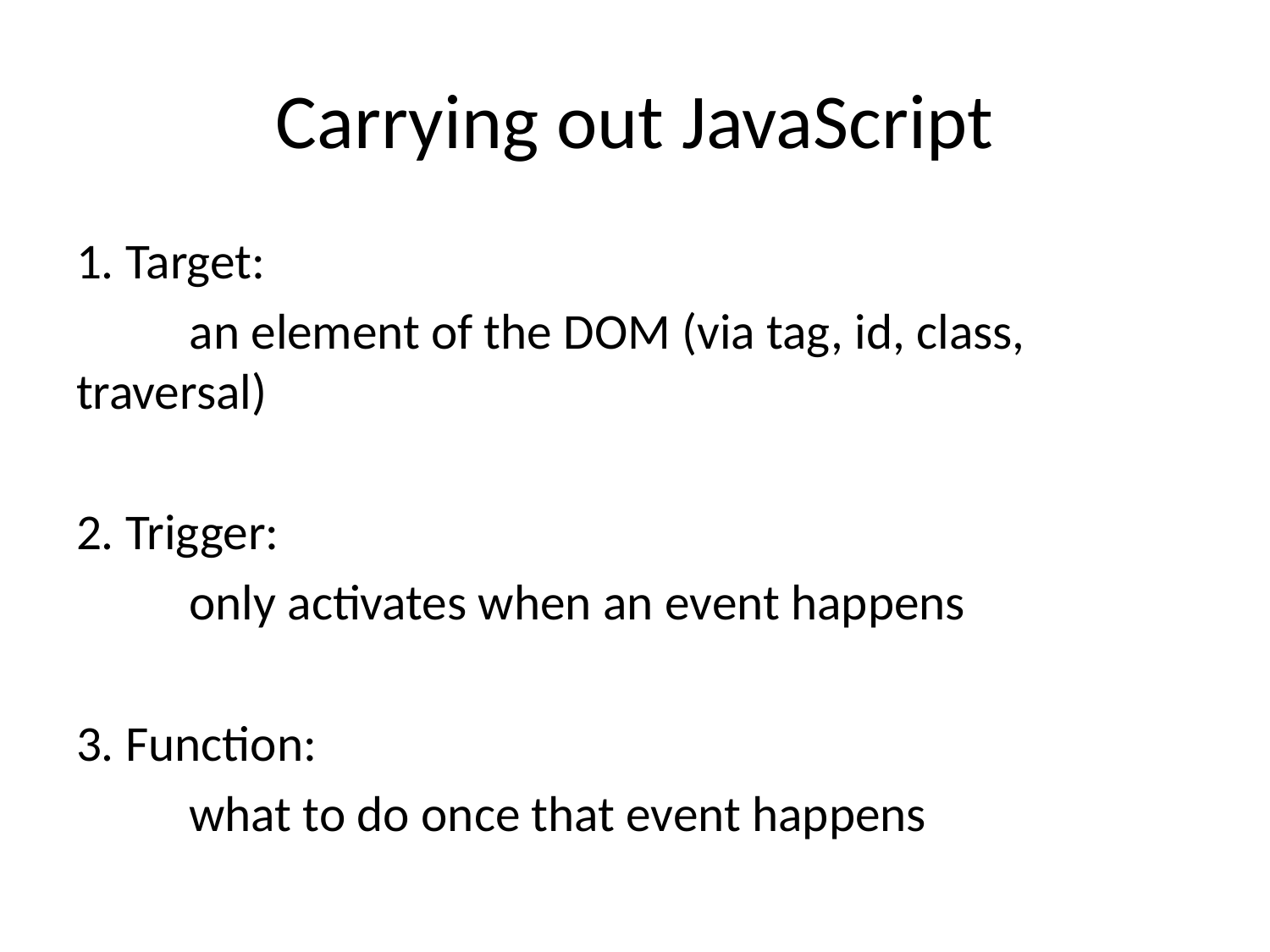

# Carrying out JavaScript
1. Target:
	an element of the DOM (via tag, id, class, 		traversal)

2. Trigger:
	only activates when an event happens

3. Function:
	what to do once that event happens